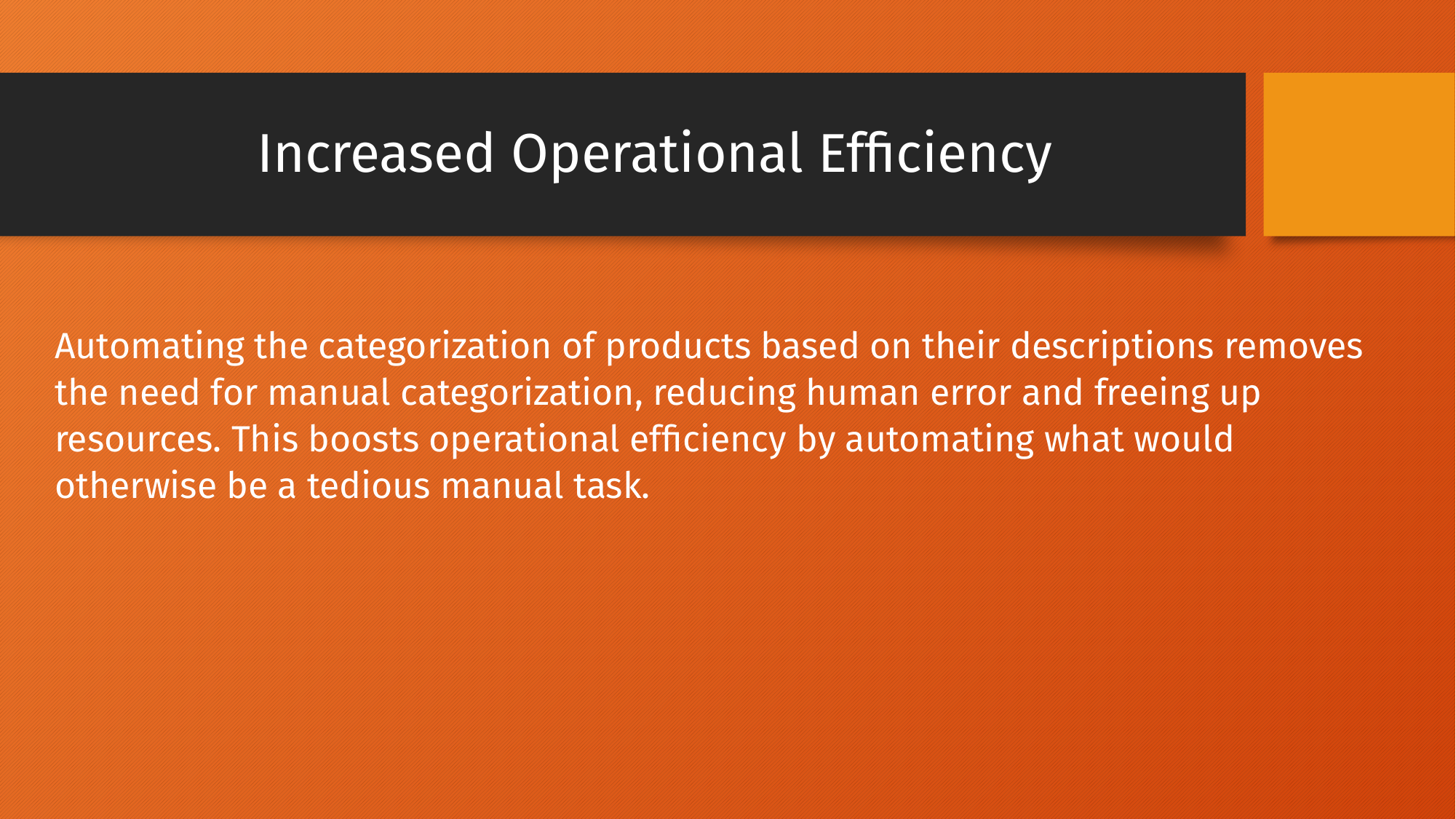

# Increased Operational Efficiency
Automating the categorization of products based on their descriptions removes the need for manual categorization, reducing human error and freeing up resources. This boosts operational efficiency by automating what would otherwise be a tedious manual task.